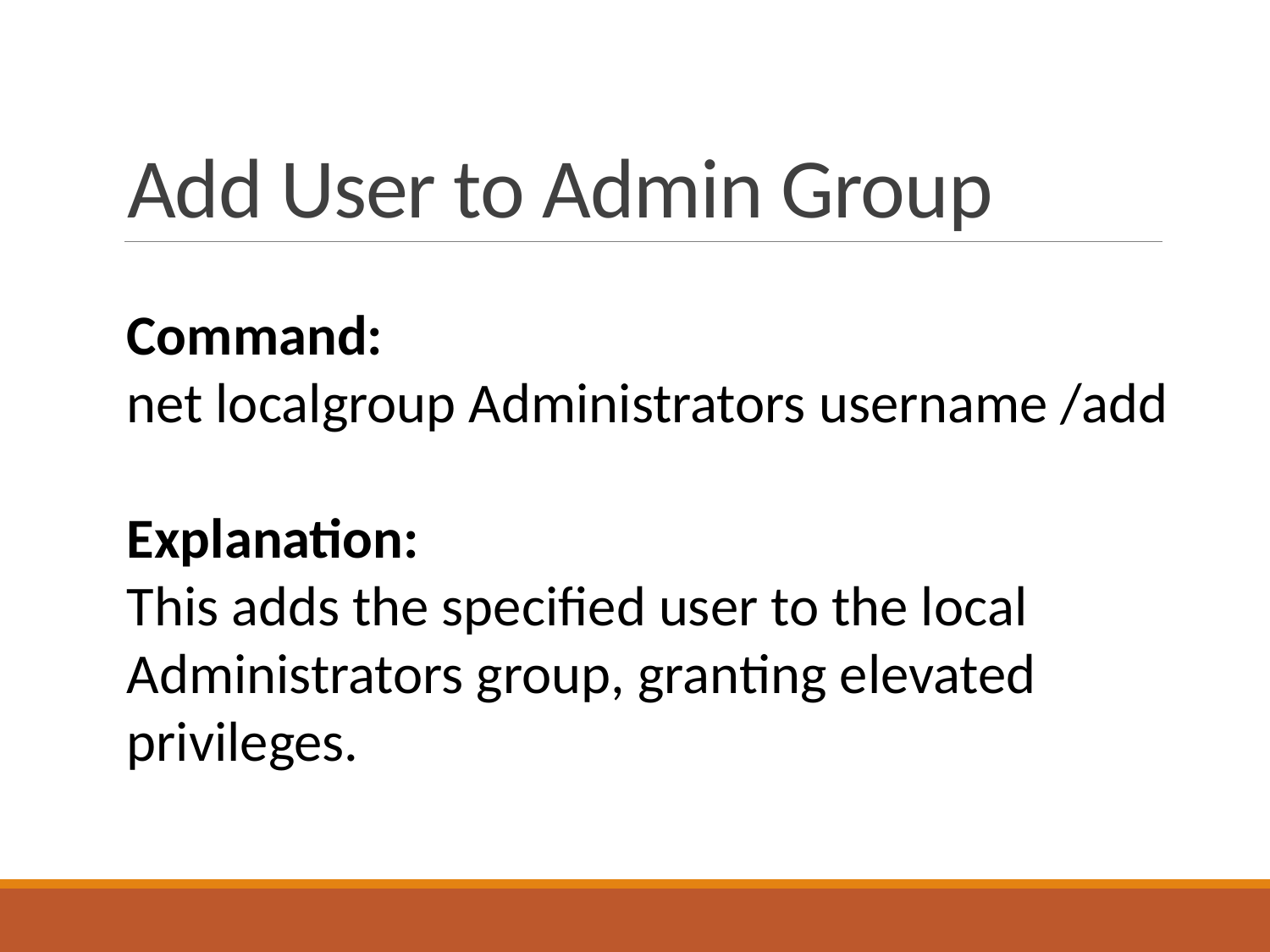

# Add User to Admin Group
Command:
net localgroup Administrators username /add
Explanation:
This adds the specified user to the local Administrators group, granting elevated privileges.